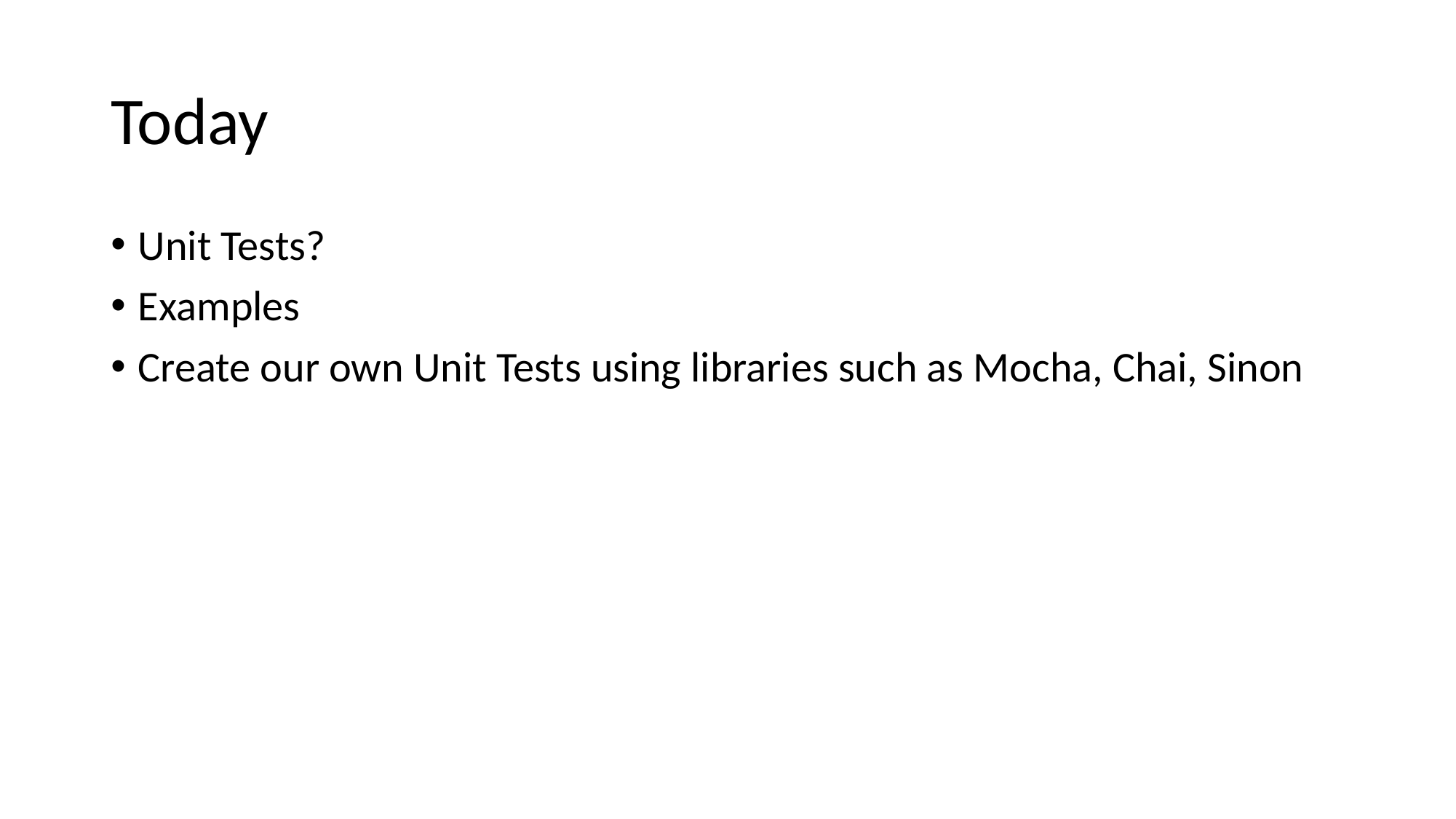

# Today
Unit Tests?
Examples
Create our own Unit Tests using libraries such as Mocha, Chai, Sinon